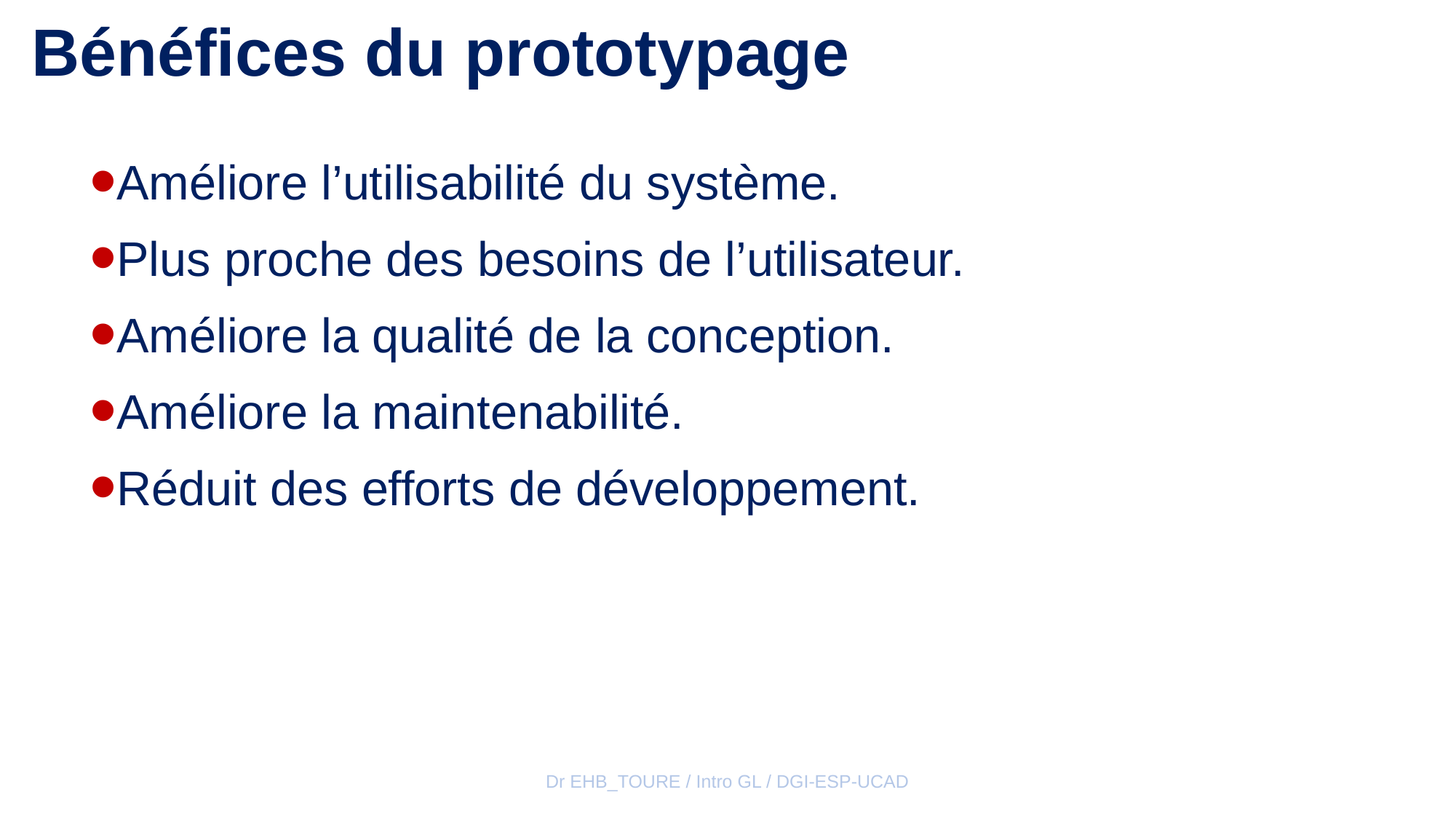

Bénéfices du prototypage

Améliore l’utilisabilité du système.
Plus proche des besoins de l’utilisateur.
Améliore la qualité de la conception.
Améliore la maintenabilité.
Réduit des efforts de développement.
Dr EHB_TOURE / Intro GL / DGI-ESP-UCAD